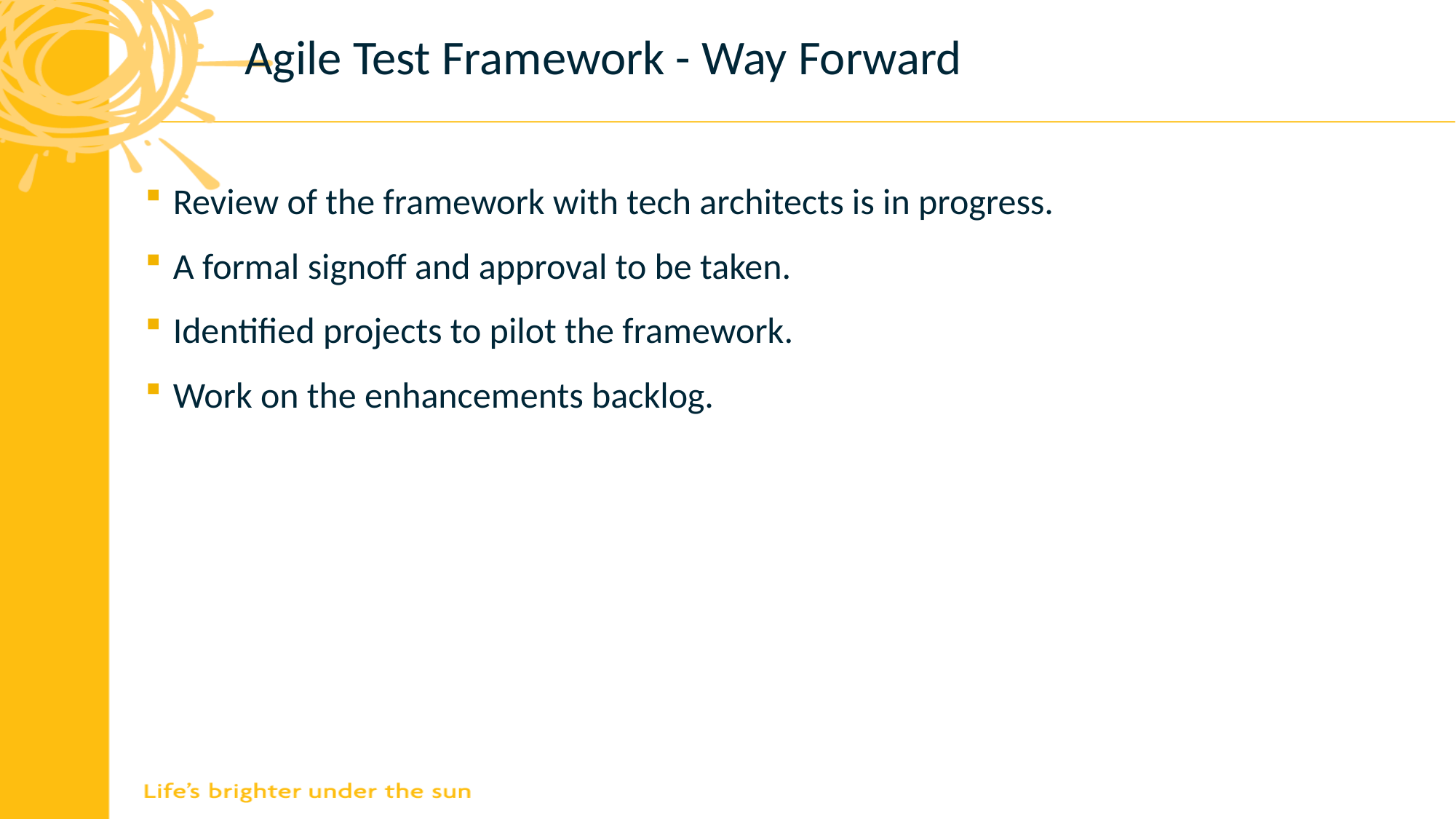

Agile Test Framework - Way Forward
Review of the framework with tech architects is in progress.
A formal signoff and approval to be taken.
Identified projects to pilot the framework.
Work on the enhancements backlog.